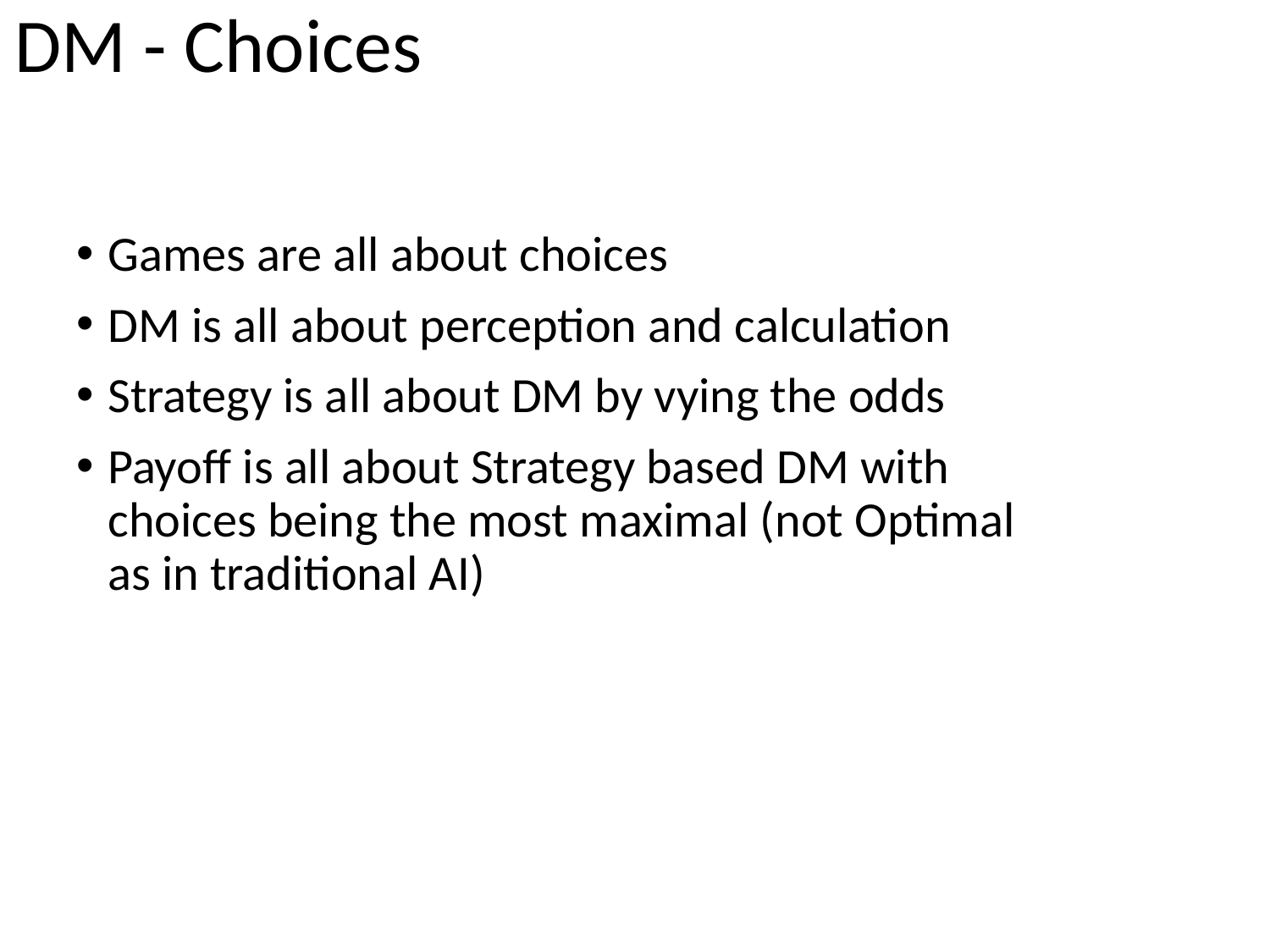

# DM - Choices
Games are all about choices
DM is all about perception and calculation
Strategy is all about DM by vying the odds
Payoff is all about Strategy based DM with choices being the most maximal (not Optimal as in traditional AI)